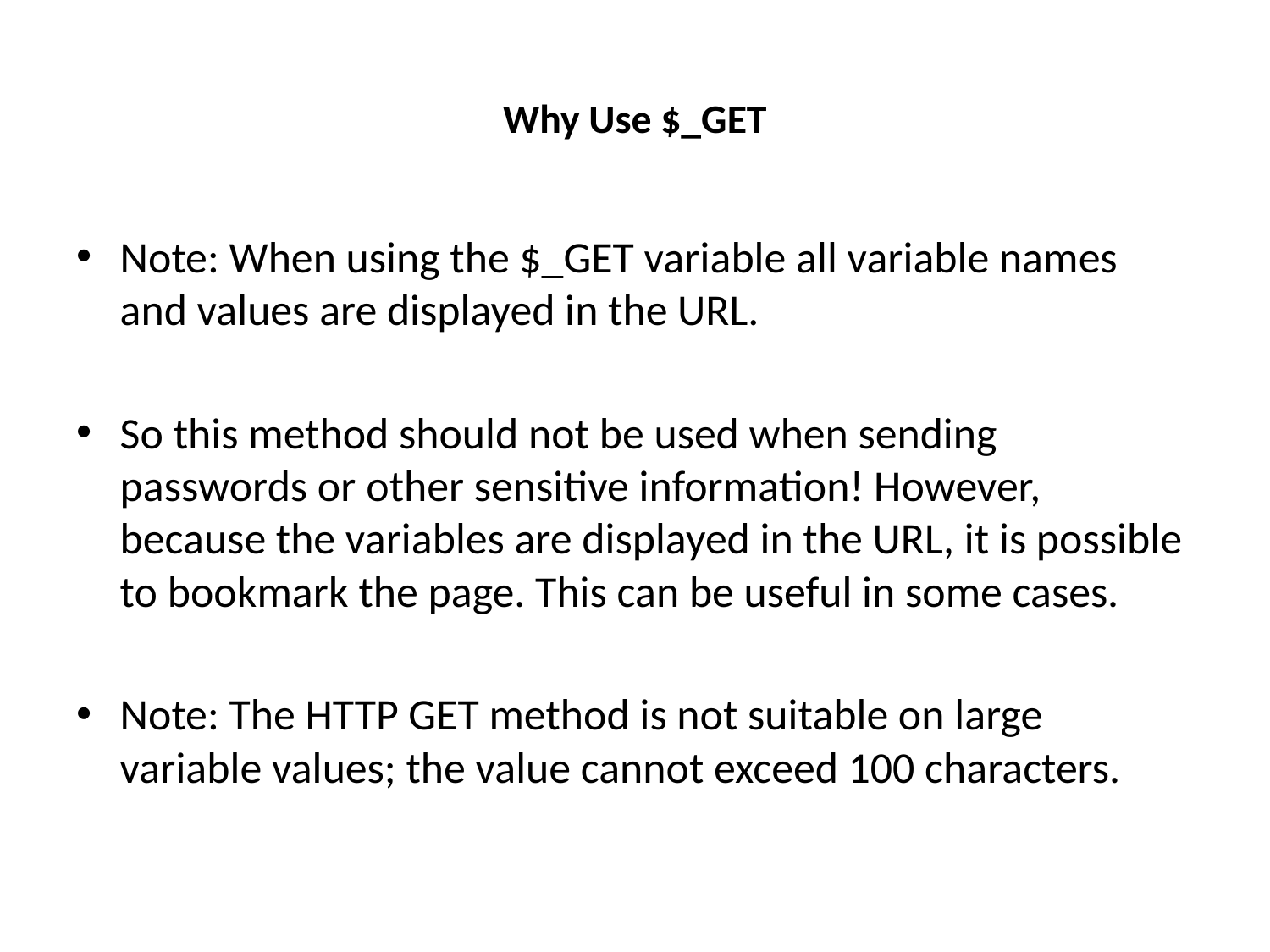

# Why Use $_GET
Note: When using the $_GET variable all variable names and values are displayed in the URL.

So this method should not be used when sending passwords or other sensitive information! However, because the variables are displayed in the URL, it is possible to bookmark the page. This can be useful in some cases.

Note: The HTTP GET method is not suitable on large variable values; the value cannot exceed 100 characters.